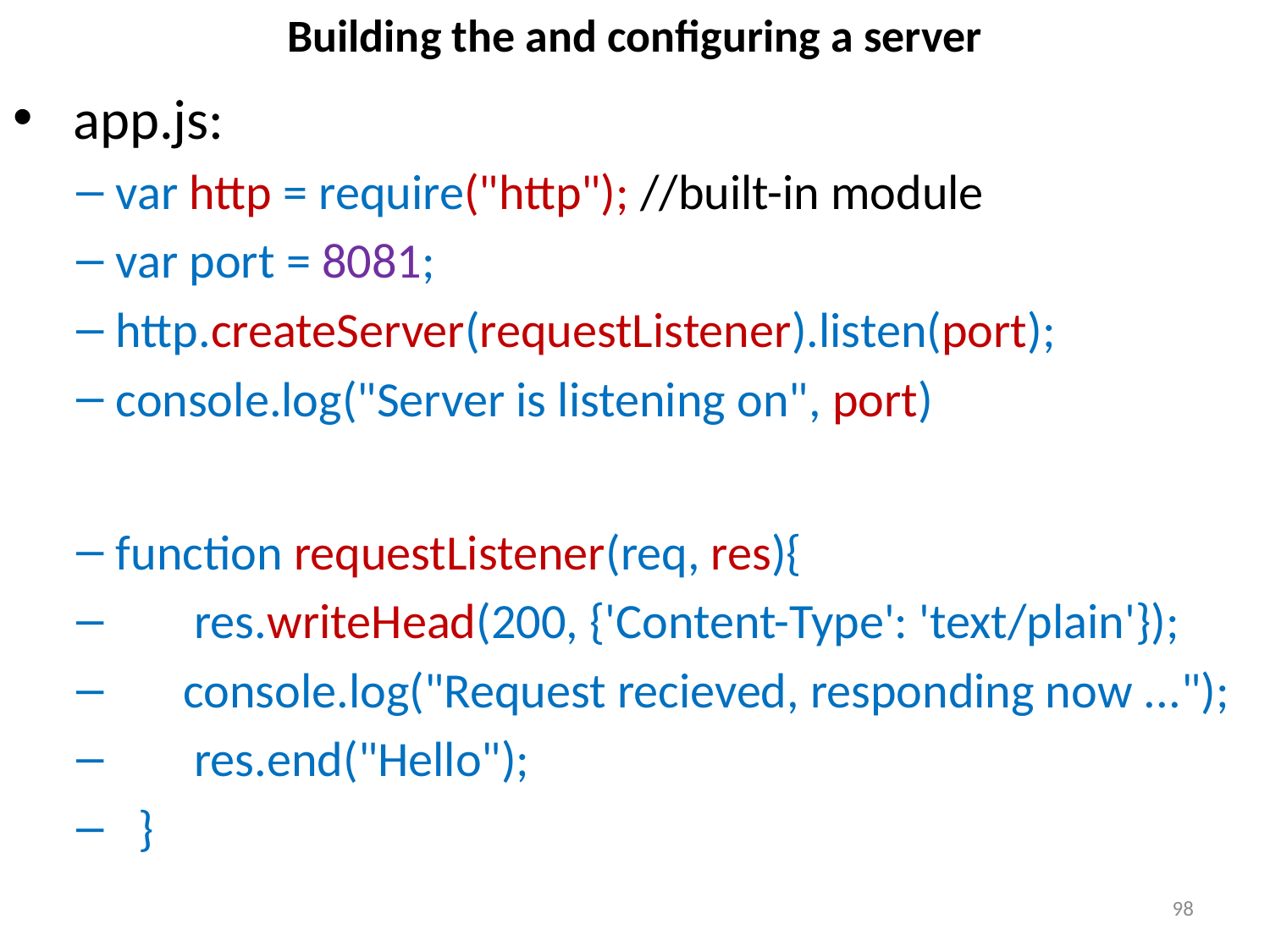

# Building the and configuring a server
 app.js:
var http = require("http"); //built-in module
var port = 8081;
http.createServer(requestListener).listen(port);
console.log("Server is listening on", port)

function requestListener(req, res){
       res.writeHead(200, {'Content-Type': 'text/plain'});
      console.log("Request recieved, responding now ...");
       res.end("Hello");
  }
98